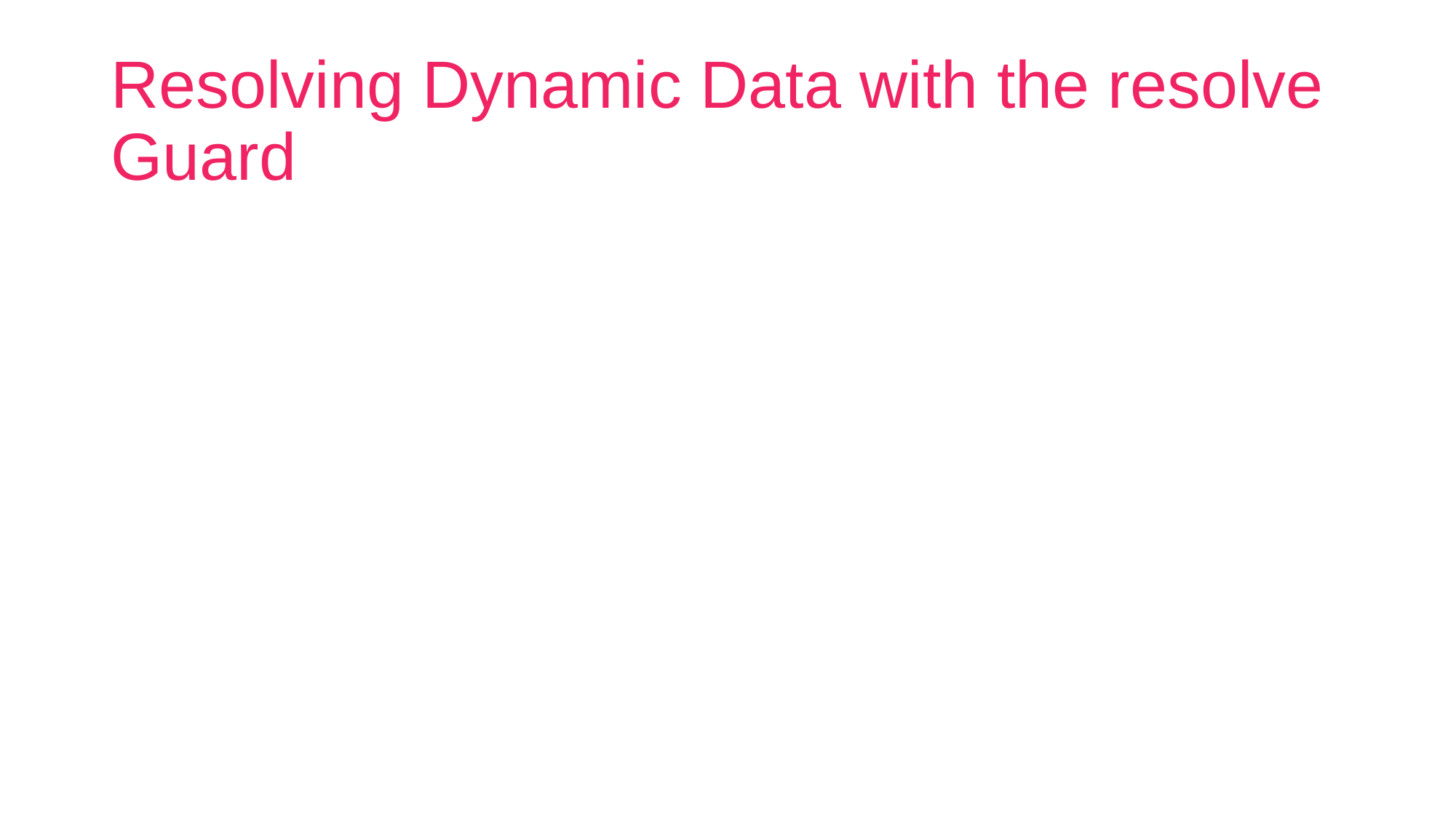

# Resolving Dynamic Data with the resolve Guard